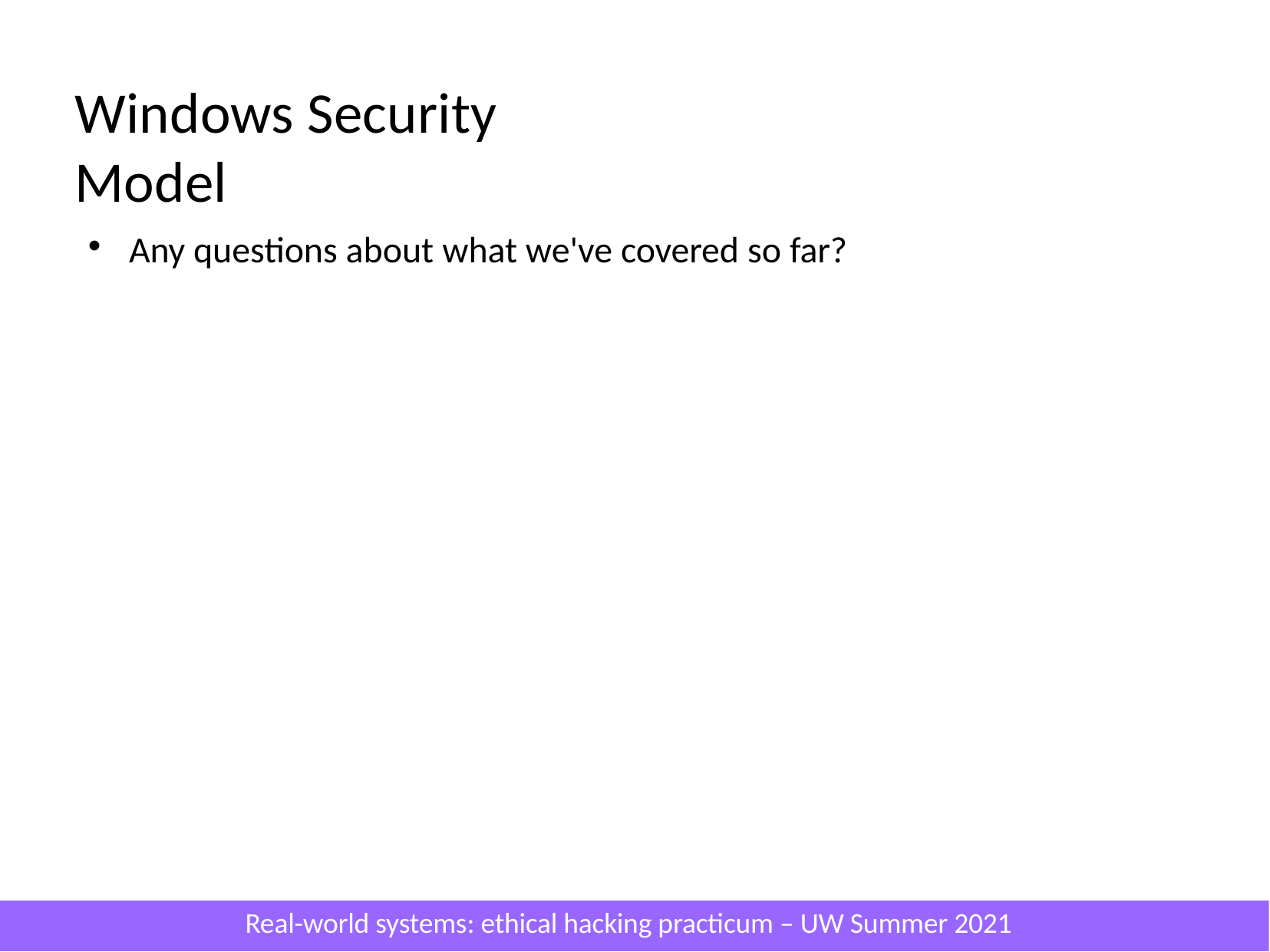

# Windows Security Model
Any questions about what we've covered so far?
Real-world systems: ethical hacking practicum – UW Summer 2021